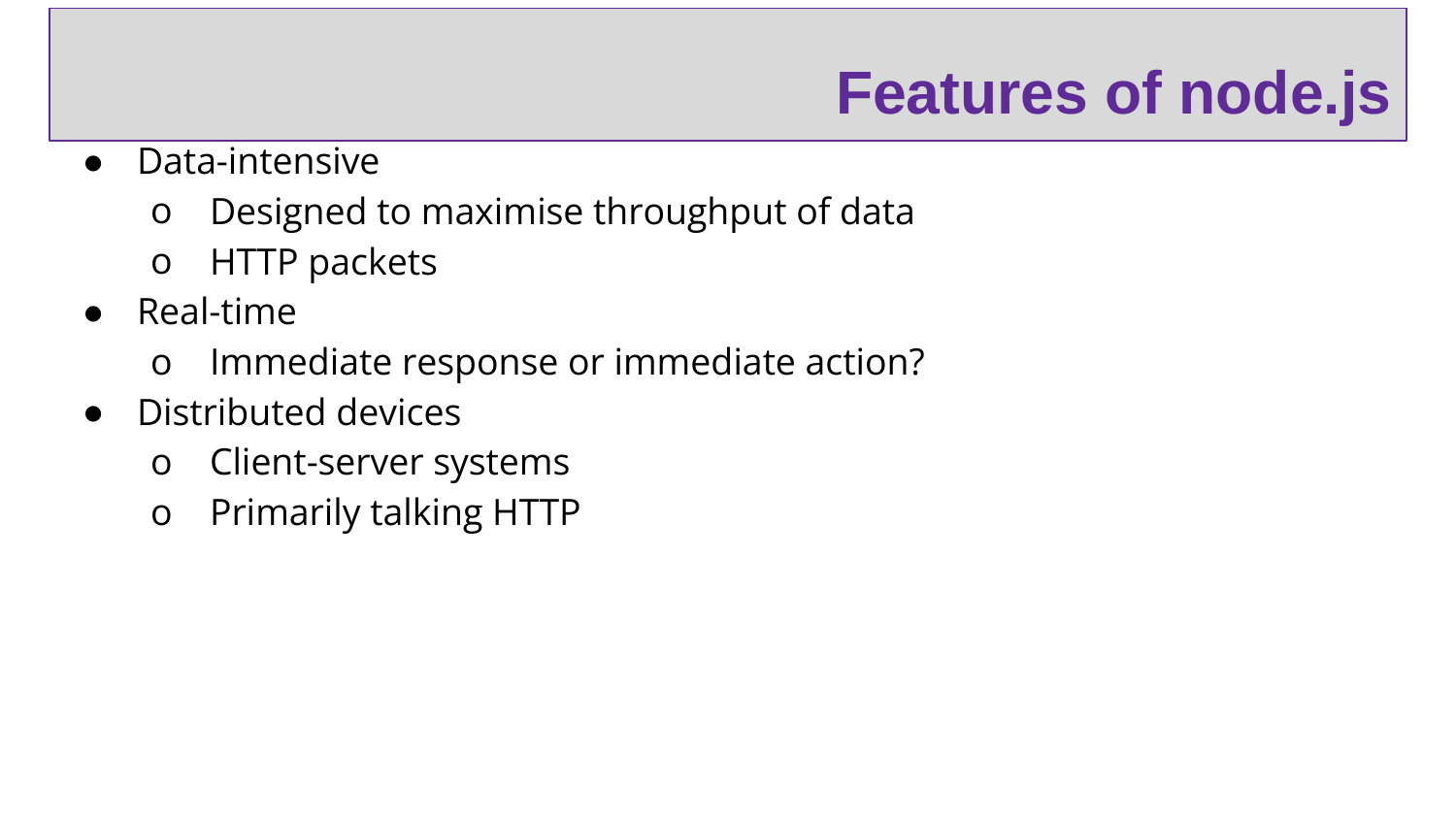

# Features of node.js
Data-intensive
Designed to maximise throughput of data
HTTP packets
Real-time
Immediate response or immediate action?
Distributed devices
Client-server systems
Primarily talking HTTP